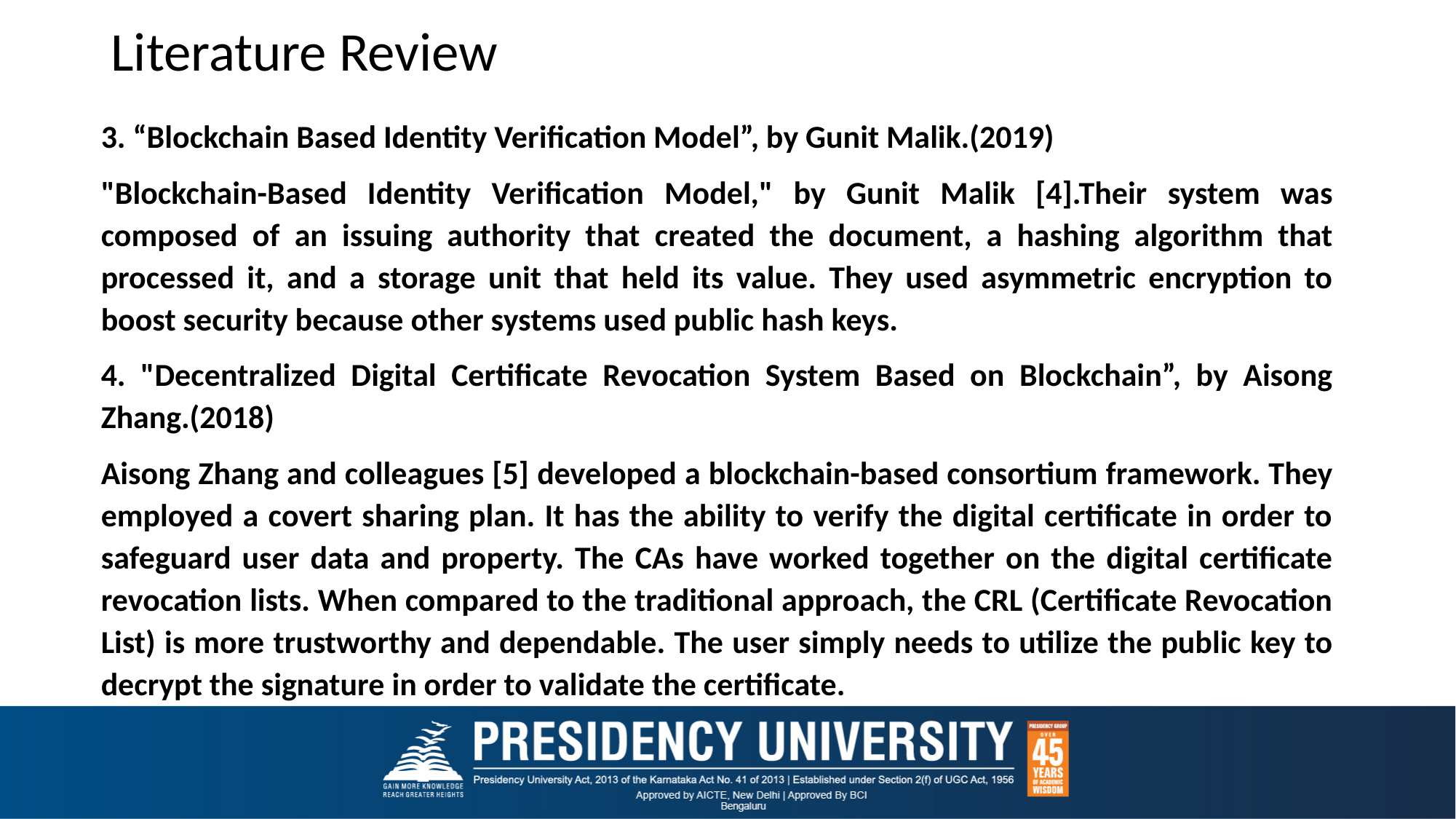

# Literature Review
3. “Blockchain Based Identity Verification Model”, by Gunit Malik.(2019)
"Blockchain-Based Identity Verification Model," by Gunit Malik [4].Their system was composed of an issuing authority that created the document, a hashing algorithm that processed it, and a storage unit that held its value. They used asymmetric encryption to boost security because other systems used public hash keys.
4. "Decentralized Digital Certificate Revocation System Based on Blockchain”, by Aisong Zhang.(2018)
Aisong Zhang and colleagues [5] developed a blockchain-based consortium framework. They employed a covert sharing plan. It has the ability to verify the digital certificate in order to safeguard user data and property. The CAs have worked together on the digital certificate revocation lists. When compared to the traditional approach, the CRL (Certificate Revocation List) is more trustworthy and dependable. The user simply needs to utilize the public key to decrypt the signature in order to validate the certificate.